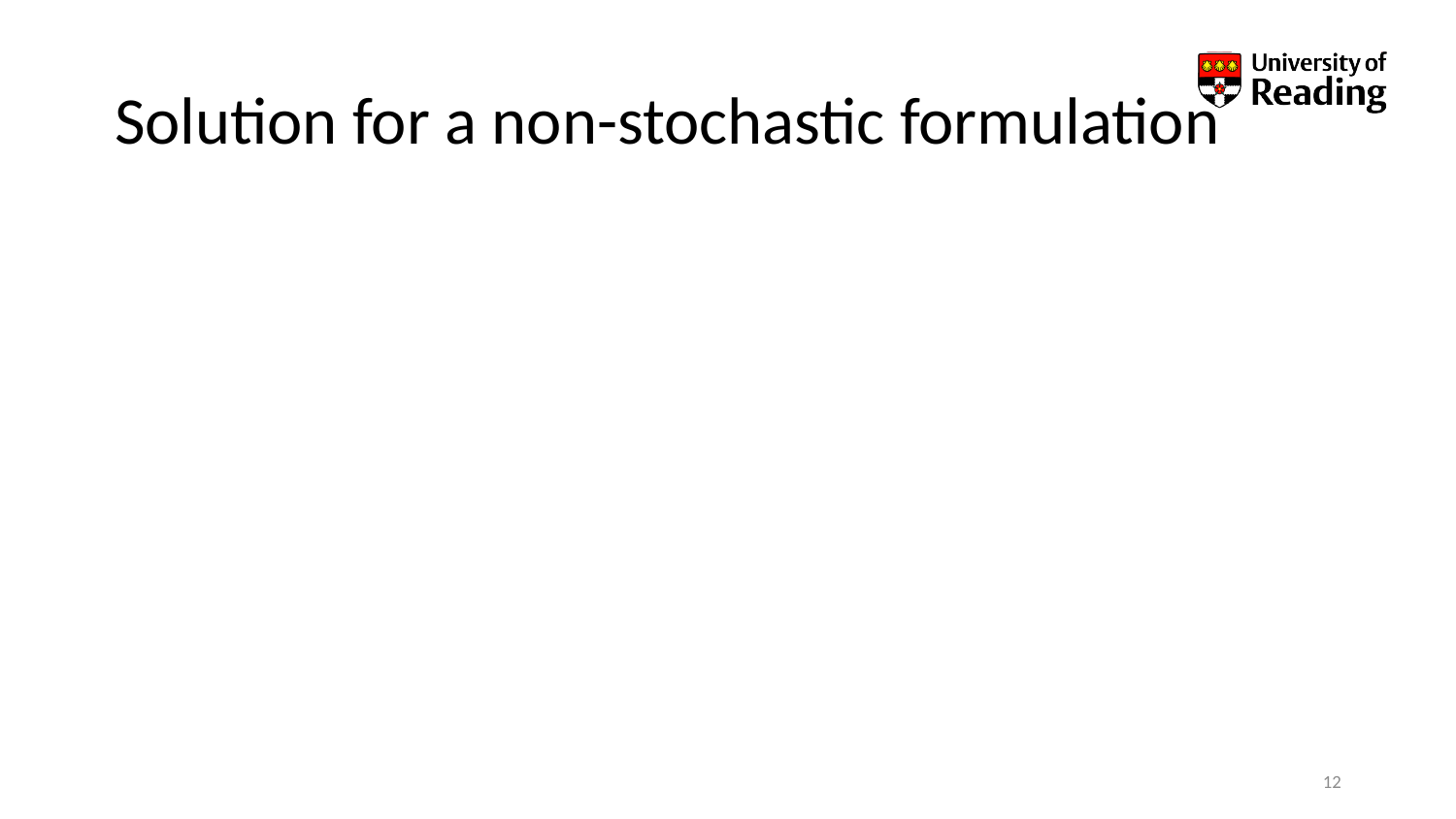

# Solution for a non-stochastic formulation

12